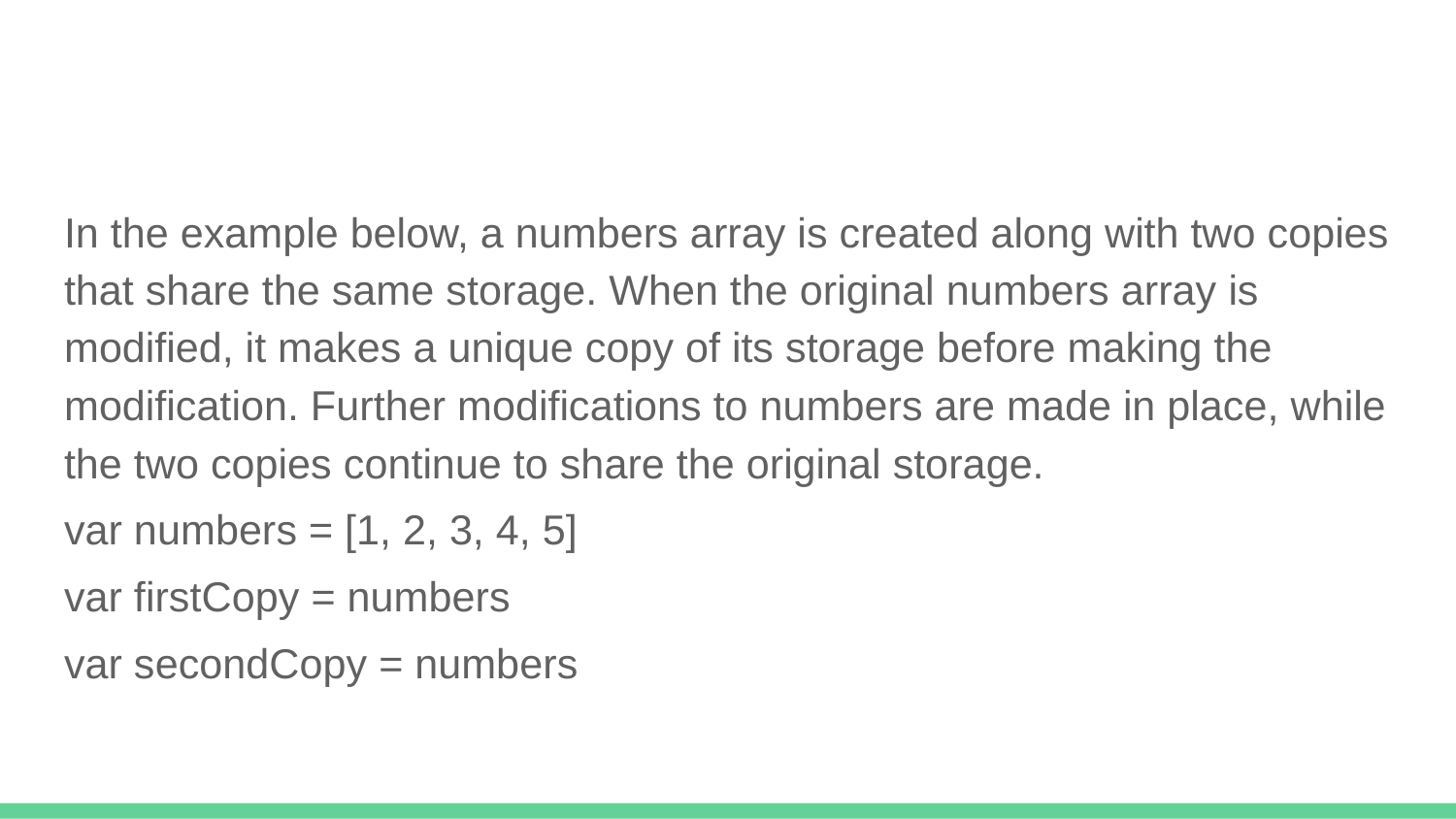

#
In the example below, a numbers array is created along with two copies that share the same storage. When the original numbers array is modified, it makes a unique copy of its storage before making the modification. Further modifications to numbers are made in place, while the two copies continue to share the original storage.
var numbers = [1, 2, 3, 4, 5]
var firstCopy = numbers
var secondCopy = numbers